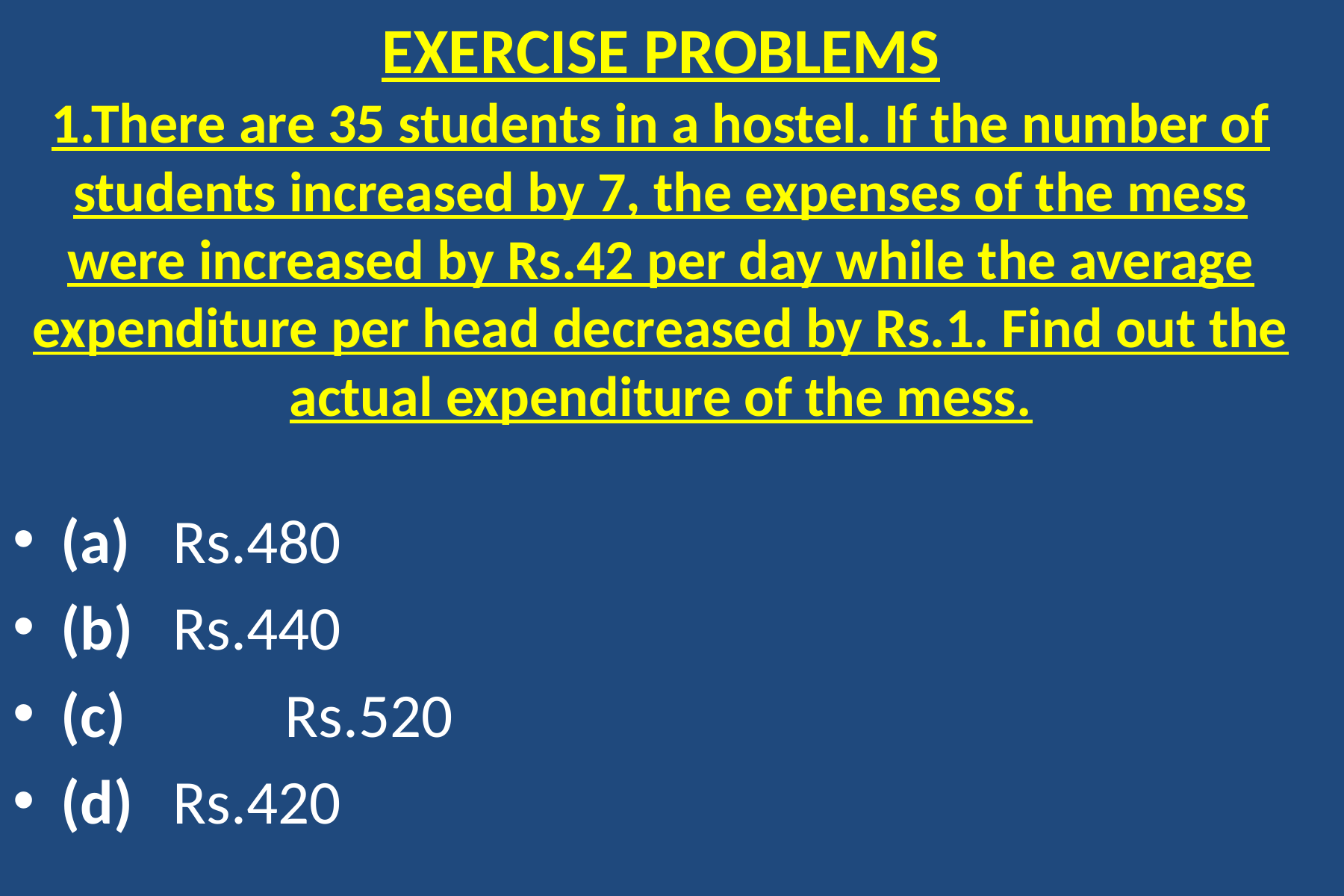

# EXERCISE PROBLEMS 1.There are 35 students in a hostel. If the number of students increased by 7, the expenses of the mess were increased by Rs.42 per day while the average expenditure per head decreased by Rs.1. Find out the actual expenditure of the mess.
(a) 	Rs.480
(b) 	Rs.440
(c) 		Rs.520
(d) 	Rs.420